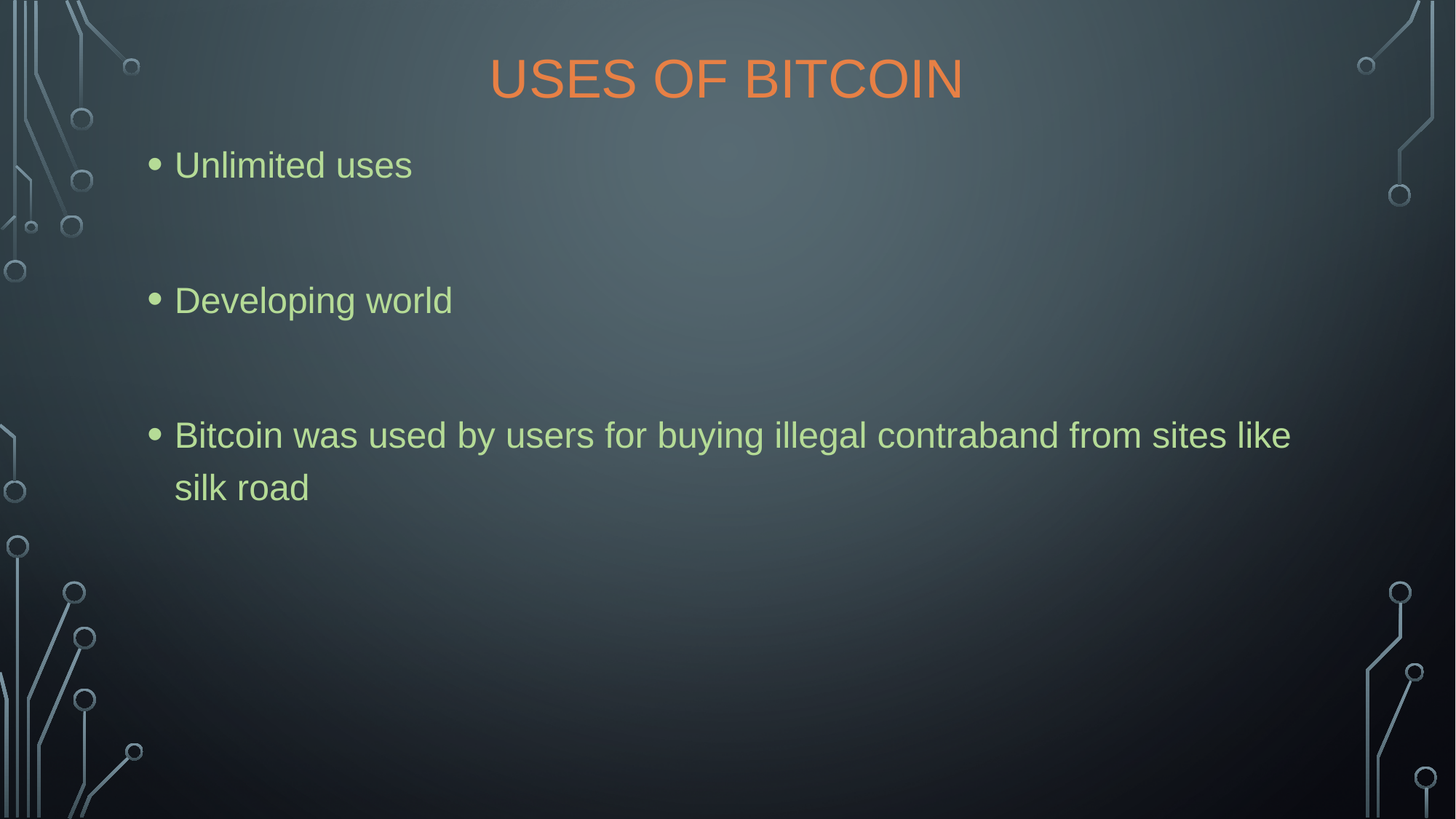

# Uses of Bitcoin
Unlimited uses

Developing world

Bitcoin was used by users for buying illegal contraband from sites like silk road